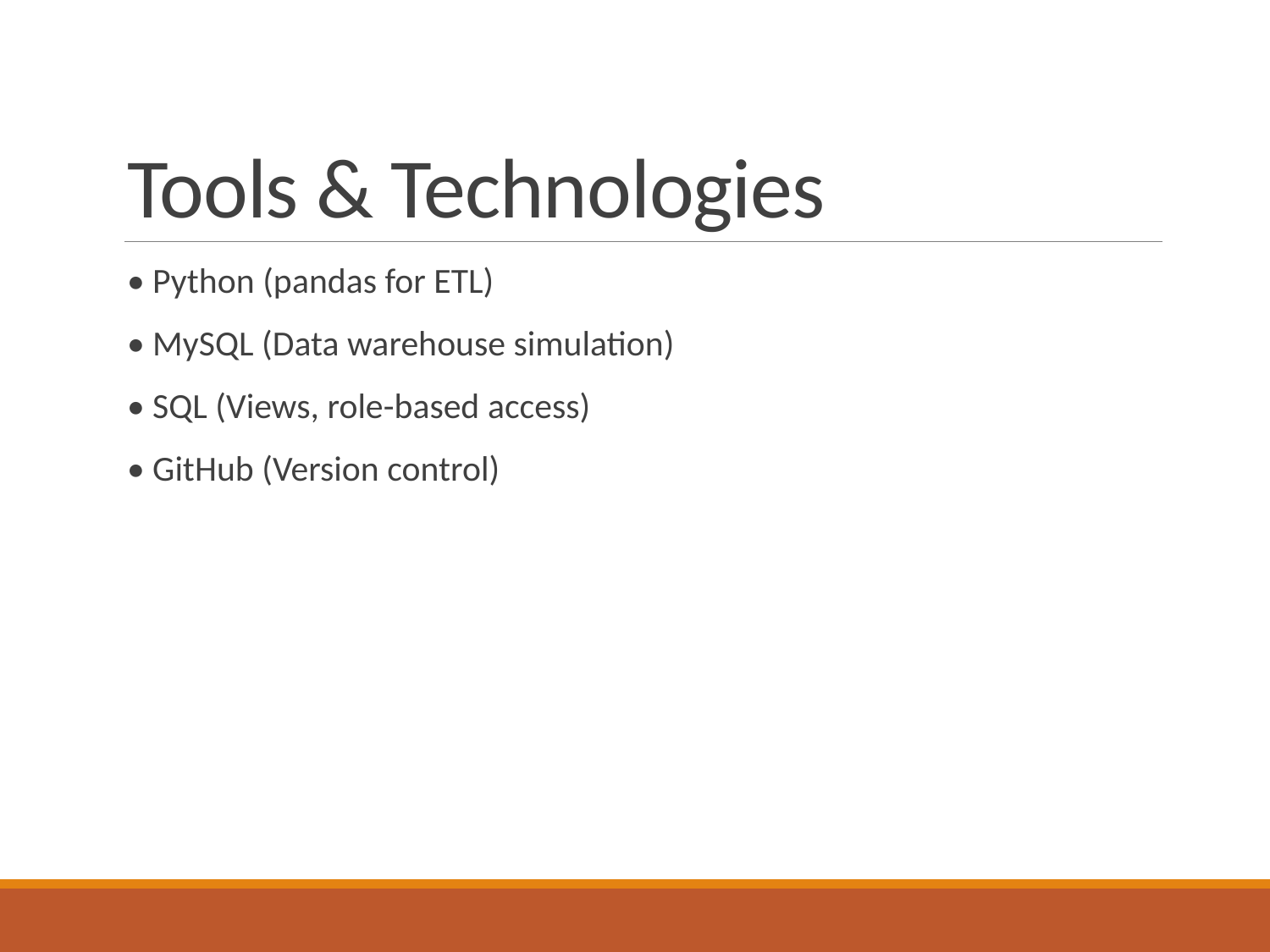

# Tools & Technologies
• Python (pandas for ETL)
• MySQL (Data warehouse simulation)
• SQL (Views, role-based access)
• GitHub (Version control)